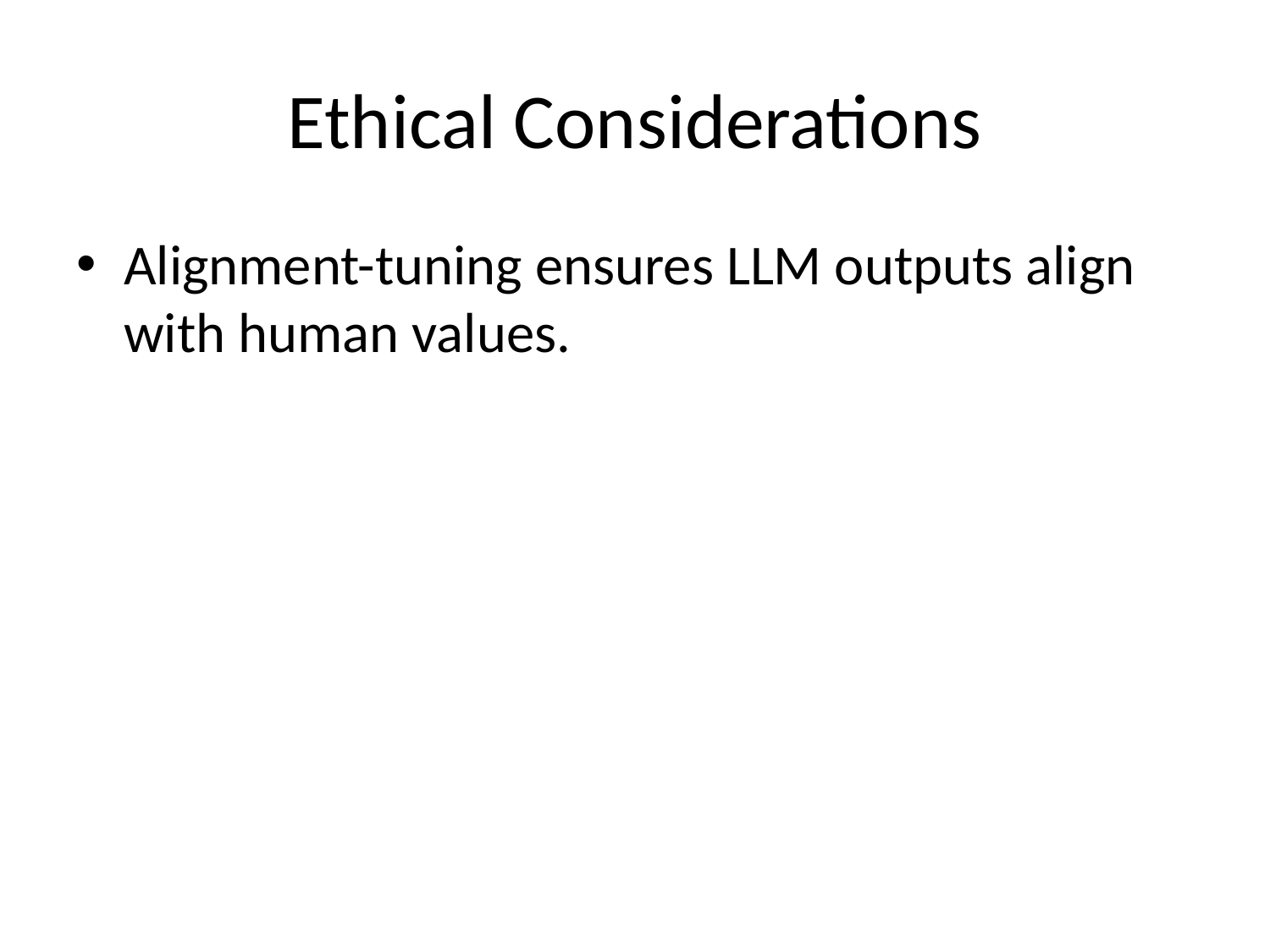

# Ethical Considerations
Alignment-tuning ensures LLM outputs align with human values.